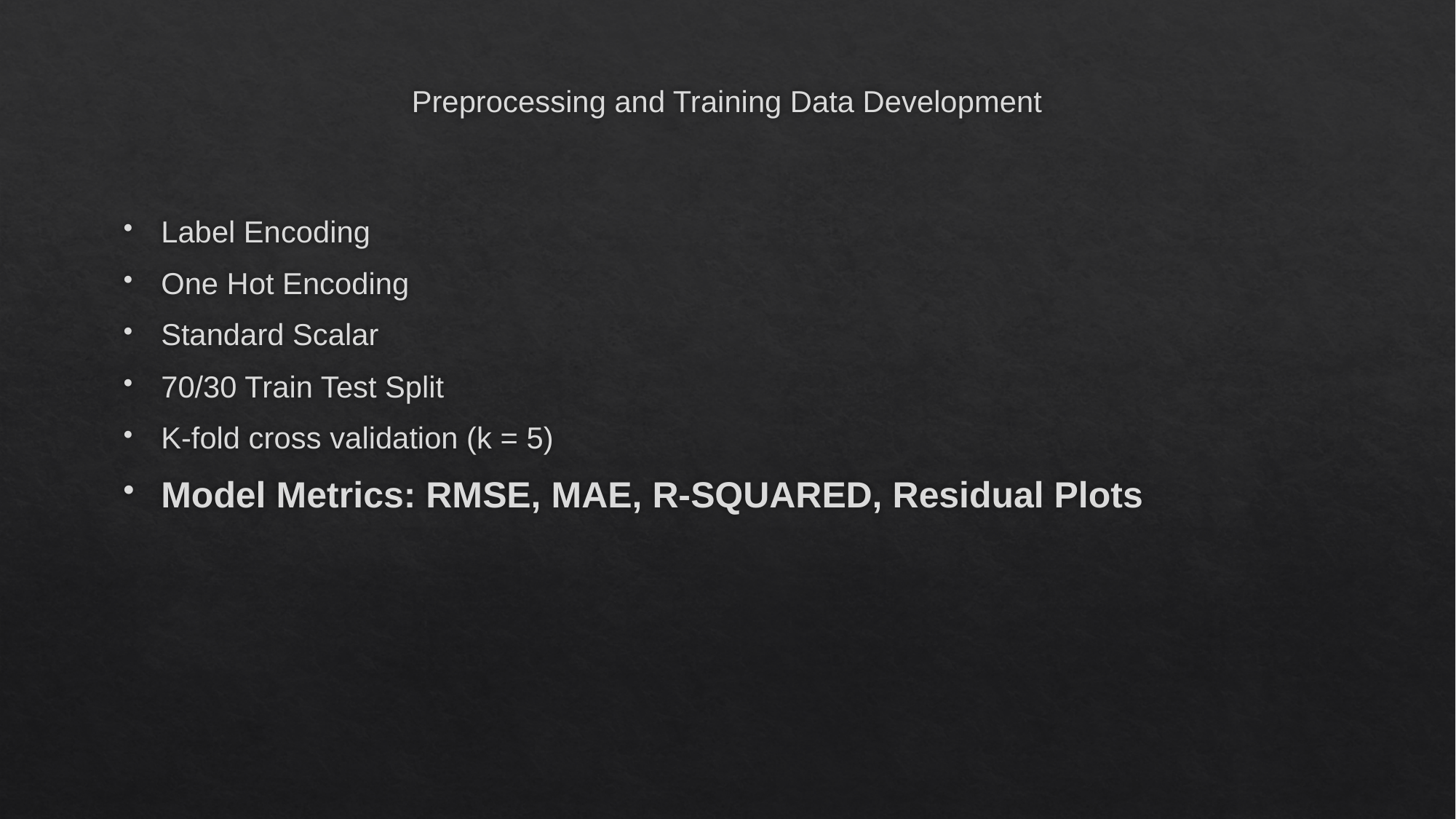

# Preprocessing and Training Data Development
Label Encoding
One Hot Encoding
Standard Scalar
70/30 Train Test Split
K-fold cross validation (k = 5)
Model Metrics: RMSE, MAE, R-SQUARED, Residual Plots